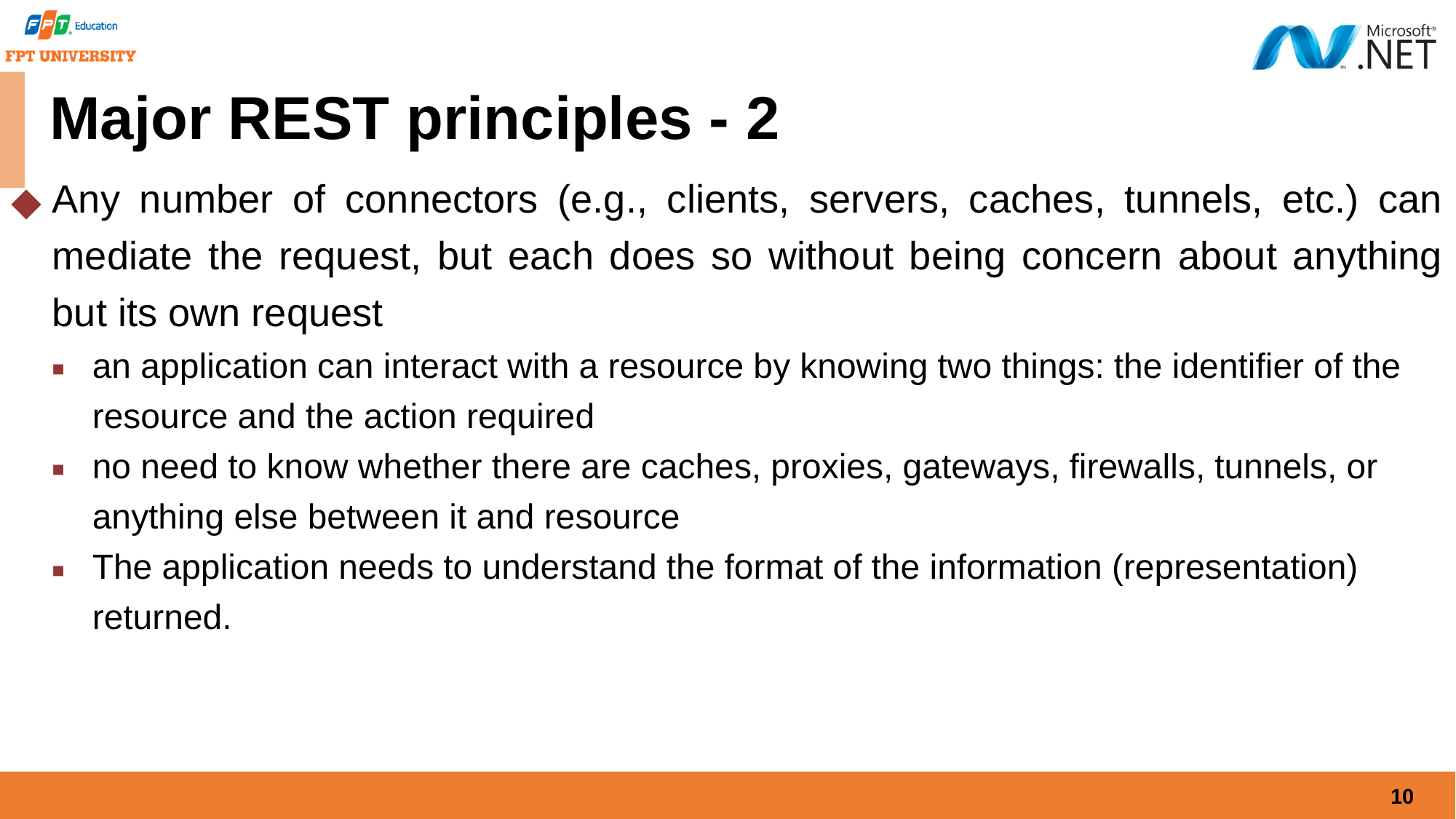

# Major REST principles - 2
Any number of connectors (e.g., clients, servers, caches, tunnels, etc.) can mediate the request, but each does so without being concern about anything but its own request
an application can interact with a resource by knowing two things: the identifier of the resource and the action required
no need to know whether there are caches, proxies, gateways, firewalls, tunnels, or anything else between it and resource
The application needs to understand the format of the information (representation) returned.

10